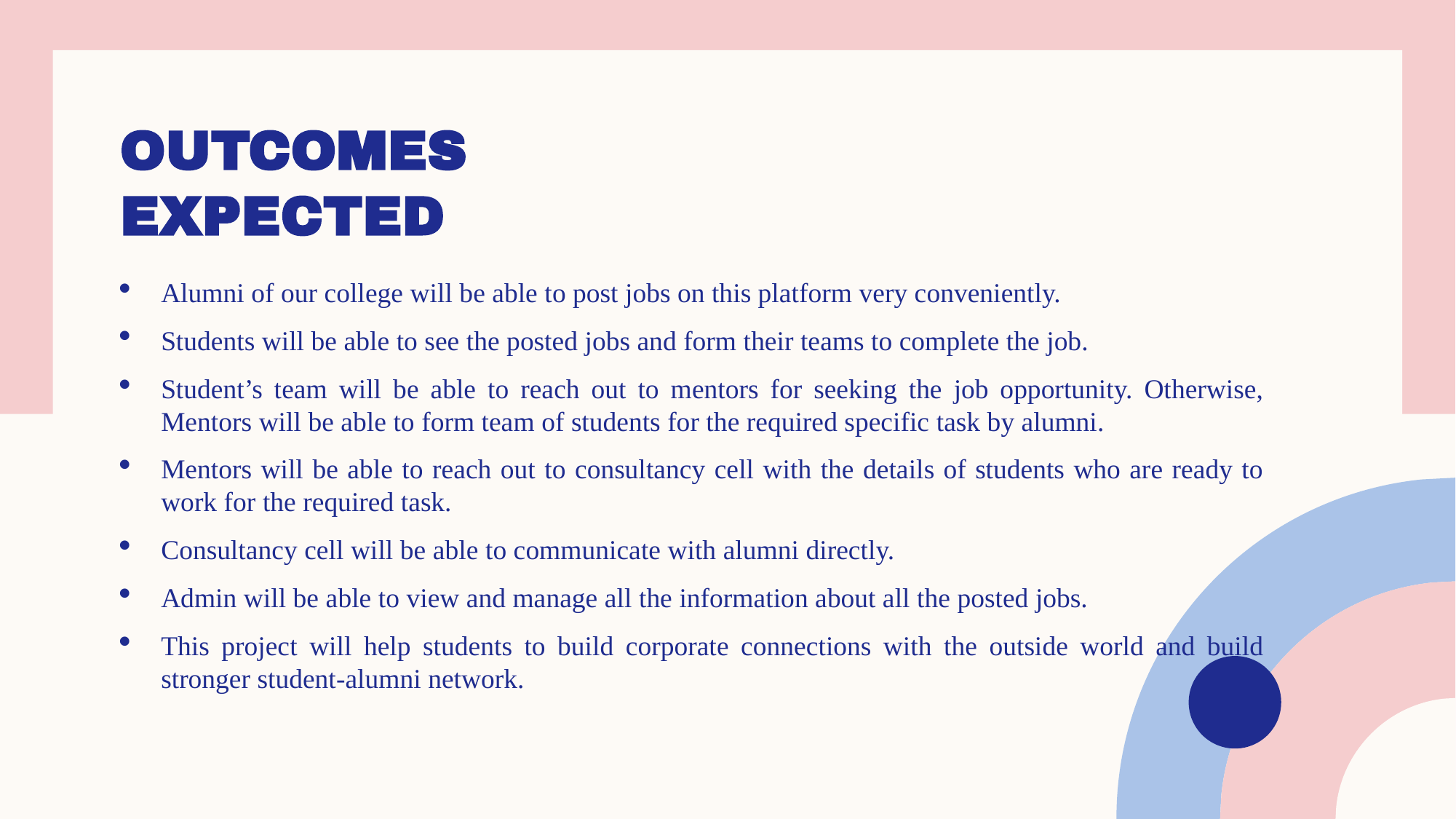

# OUTCOMES EXPECTED
Alumni of our college will be able to post jobs on this platform very conveniently.
Students will be able to see the posted jobs and form their teams to complete the job.
Student’s team will be able to reach out to mentors for seeking the job opportunity. Otherwise, Mentors will be able to form team of students for the required specific task by alumni.
Mentors will be able to reach out to consultancy cell with the details of students who are ready to work for the required task.
Consultancy cell will be able to communicate with alumni directly.
Admin will be able to view and manage all the information about all the posted jobs.
This project will help students to build corporate connections with the outside world and build stronger student-alumni network.